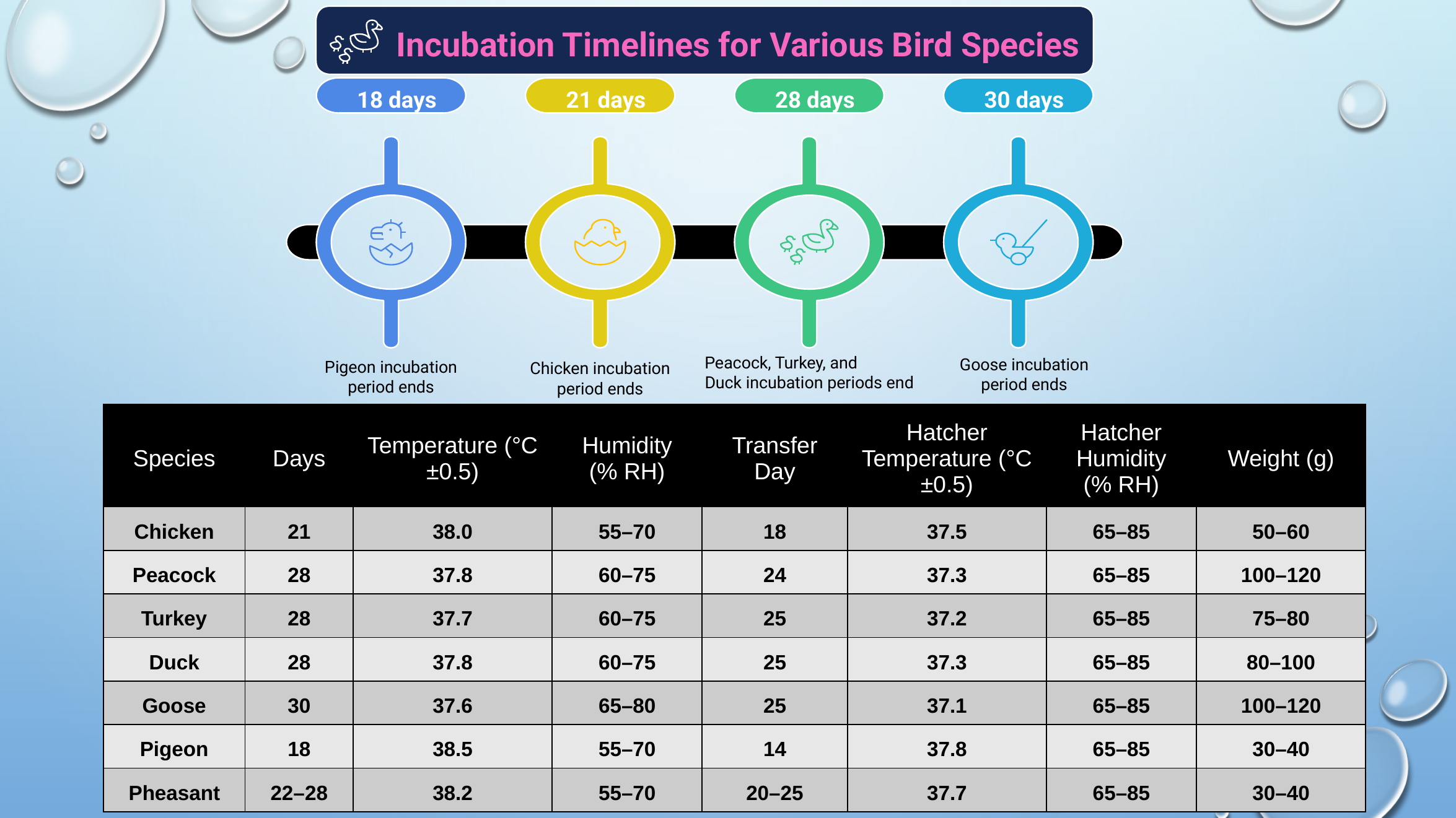

Incubation Timelines for Various Bird Species

18 days
21 days
28 days
30 days

Peacock, Turkey, and
Duck incubation periods end
Goose incubation
period ends
Pigeon incubation
period ends
Chicken incubation
period ends
| Species | Days | Temperature (°C ±0.5) | Humidity (% RH) | Transfer Day | Hatcher Temperature (°C ±0.5) | Hatcher Humidity (% RH) | Weight (g) |
| --- | --- | --- | --- | --- | --- | --- | --- |
| Chicken | 21 | 38.0 | 55–70 | 18 | 37.5 | 65–85 | 50–60 |
| Peacock | 28 | 37.8 | 60–75 | 24 | 37.3 | 65–85 | 100–120 |
| Turkey | 28 | 37.7 | 60–75 | 25 | 37.2 | 65–85 | 75–80 |
| Duck | 28 | 37.8 | 60–75 | 25 | 37.3 | 65–85 | 80–100 |
| Goose | 30 | 37.6 | 65–80 | 25 | 37.1 | 65–85 | 100–120 |
| Pigeon | 18 | 38.5 | 55–70 | 14 | 37.8 | 65–85 | 30–40 |
| Pheasant | 22–28 | 38.2 | 55–70 | 20–25 | 37.7 | 65–85 | 30–40 |